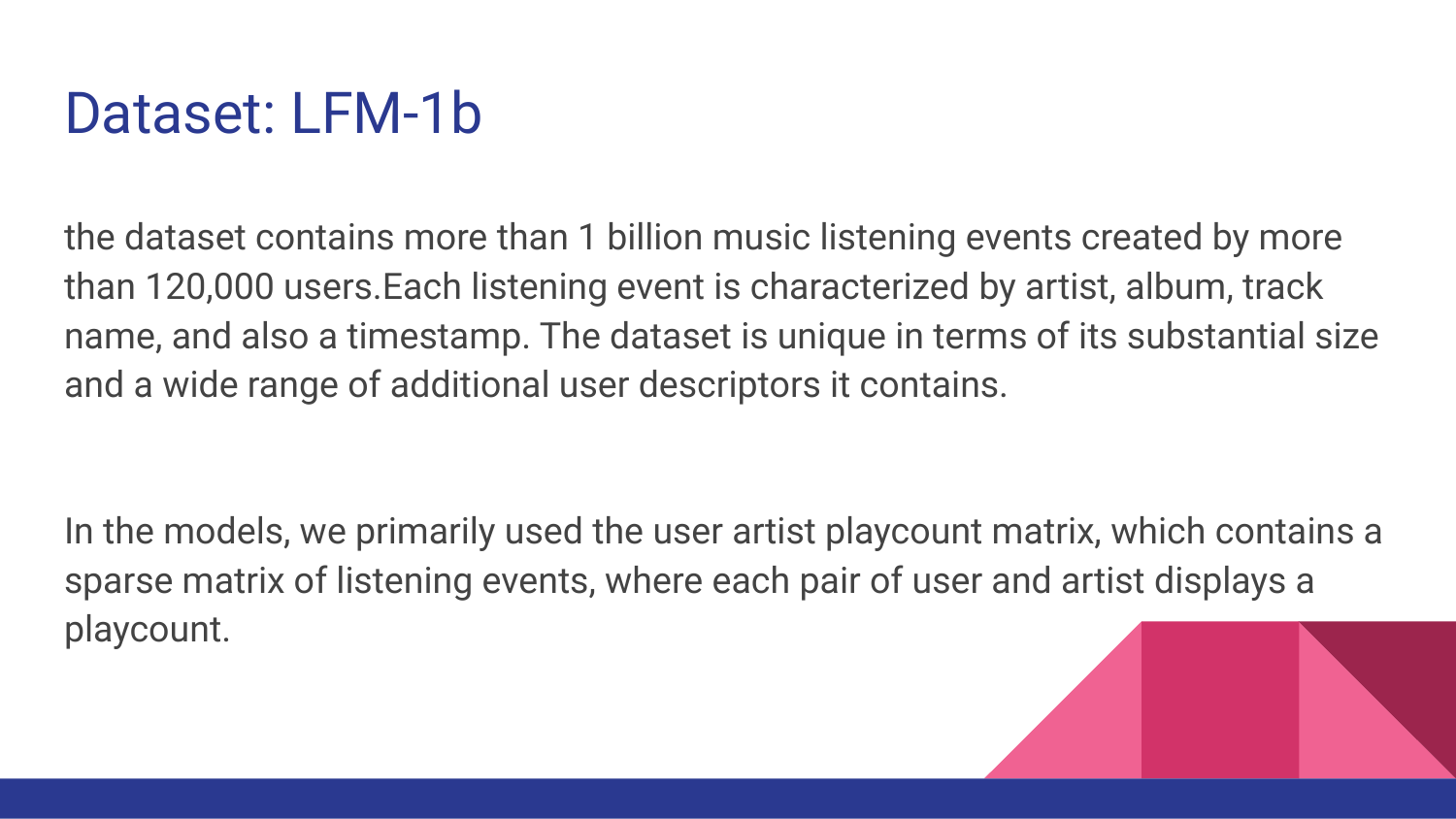

# Dataset: LFM-1b
the dataset contains more than 1 billion music listening events created by more than 120,000 users.Each listening event is characterized by artist, album, track name, and also a timestamp. The dataset is unique in terms of its substantial size and a wide range of additional user descriptors it contains.

In the models, we primarily used the user artist playcount matrix, which contains a sparse matrix of listening events, where each pair of user and artist displays a playcount.